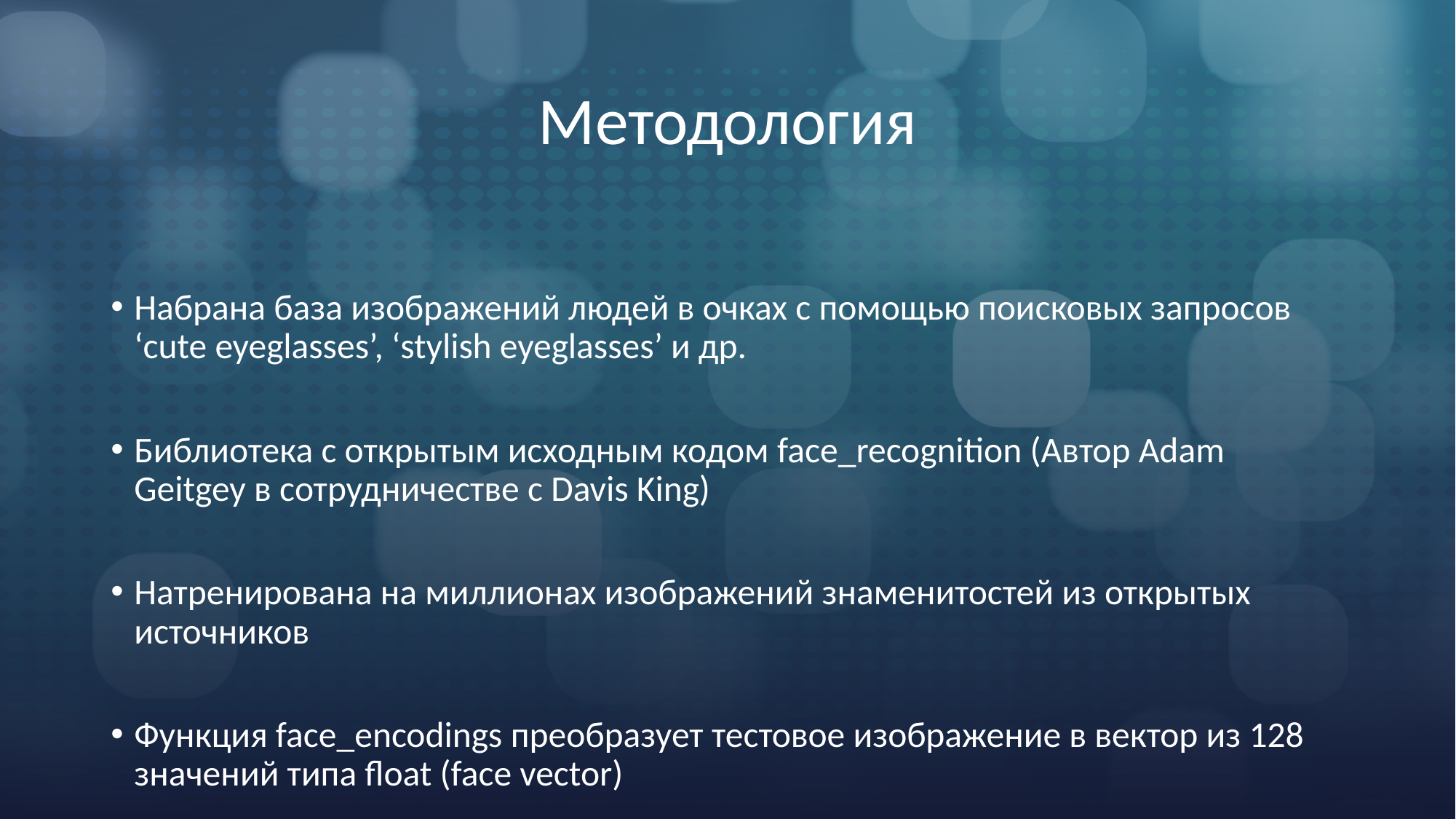

# Методология
Набрана база изображений людей в очках с помощью поисковых запросов ‘cute eyeglasses’, ‘stylish eyeglasses’ и др.

Библиотека с открытым исходным кодом face_recognition (Автор Adam Geitgey в сотрудничестве с Davis King)

Натренирована на миллионах изображений знаменитостей из открытых источников

Функция face_encodings преобразует тестовое изображение в вектор из 128 значений типа float (face vector)